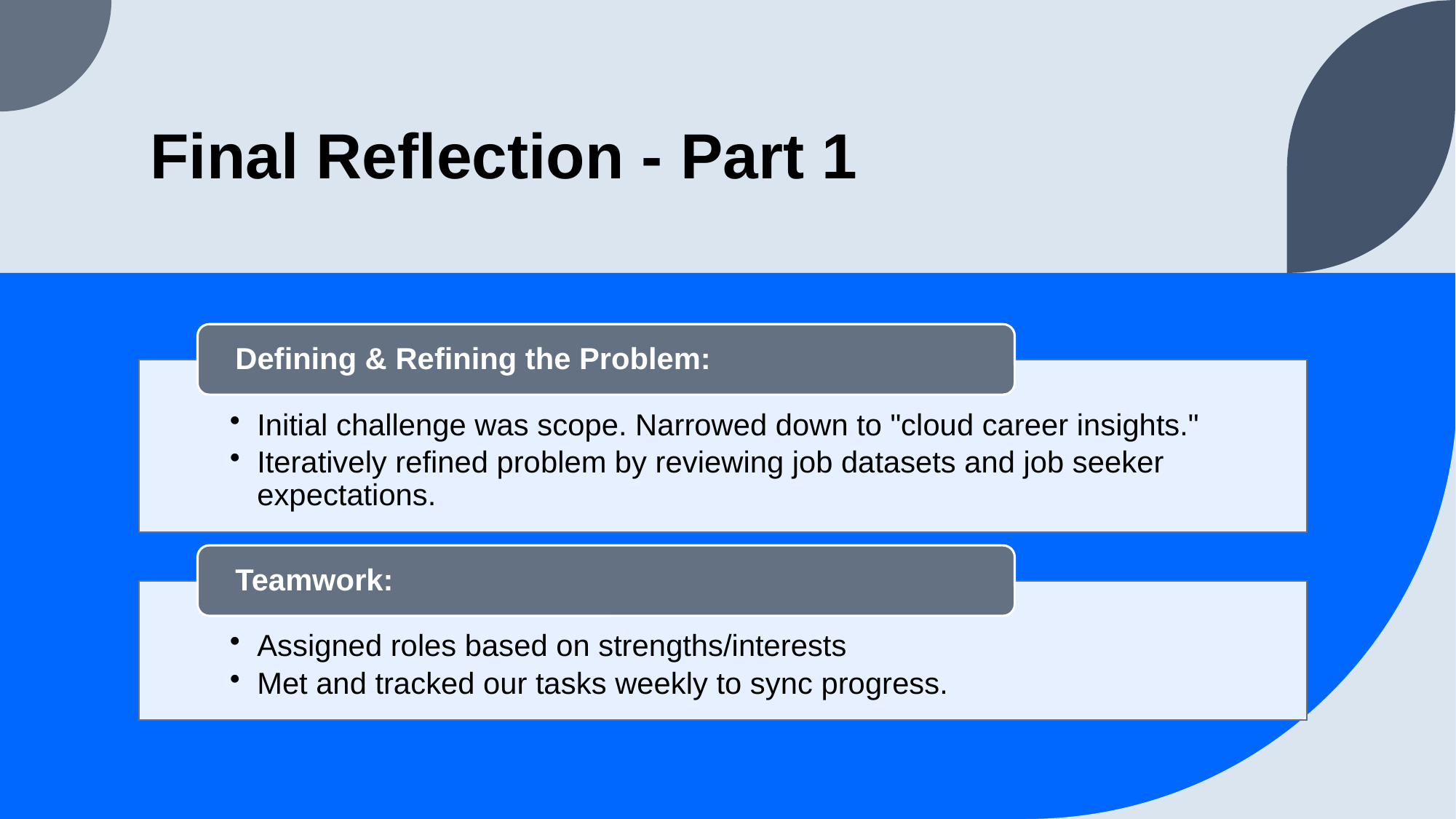

# Final Reflection - Part 1
Initial challenge was scope. Narrowed down to "cloud career insights."
Iteratively refined problem by reviewing job datasets and job seeker expectations.
Defining & Refining the Problem:
Assigned roles based on strengths/interests
Met and tracked our tasks weekly to sync progress.
Teamwork: